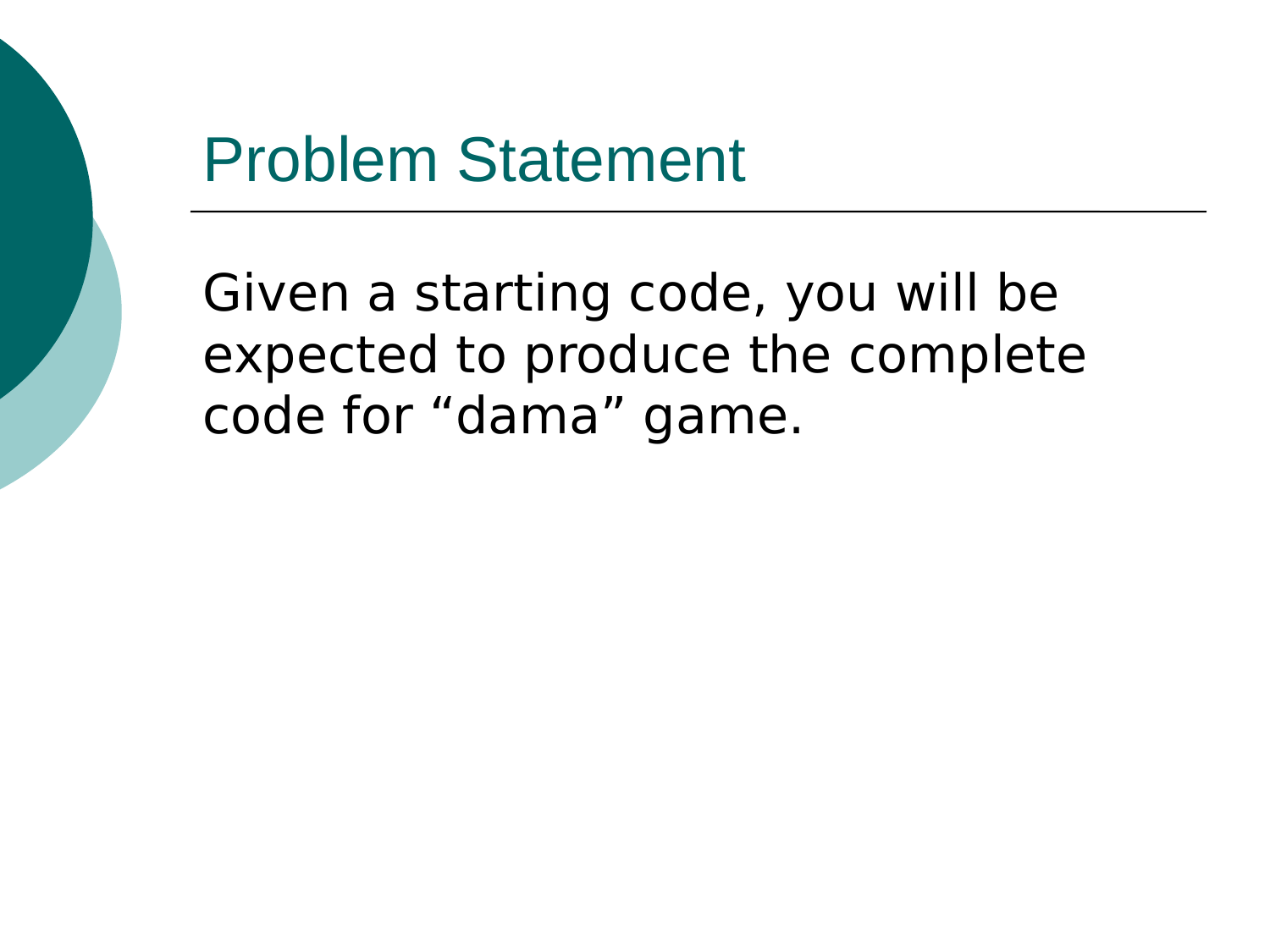

# Problem Statement
Given a starting code, you will be expected to produce the complete code for “dama” game.